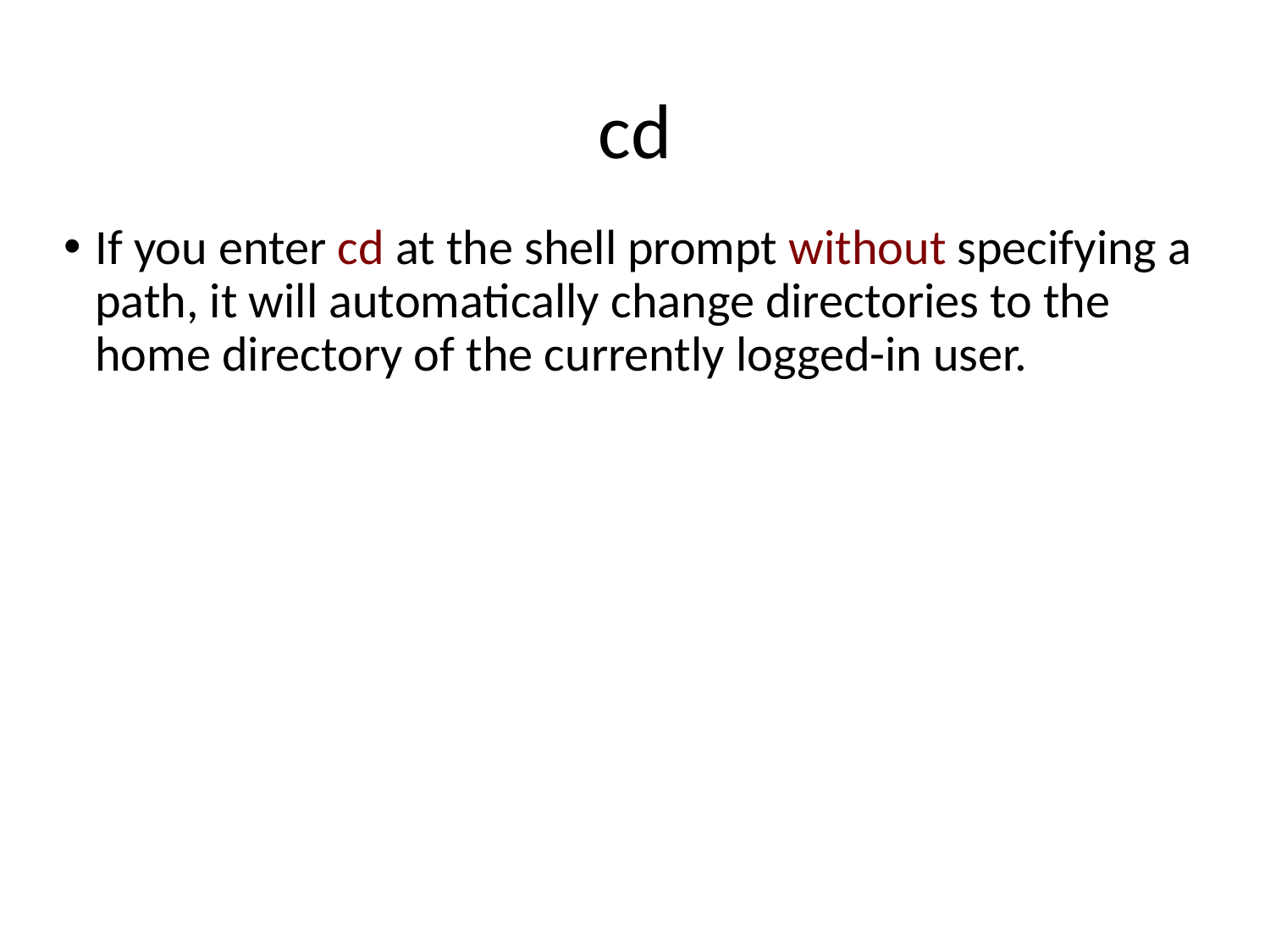

# cd
If you enter cd at the shell prompt without specifying a path, it will automatically change directories to the home directory of the currently logged-in user.